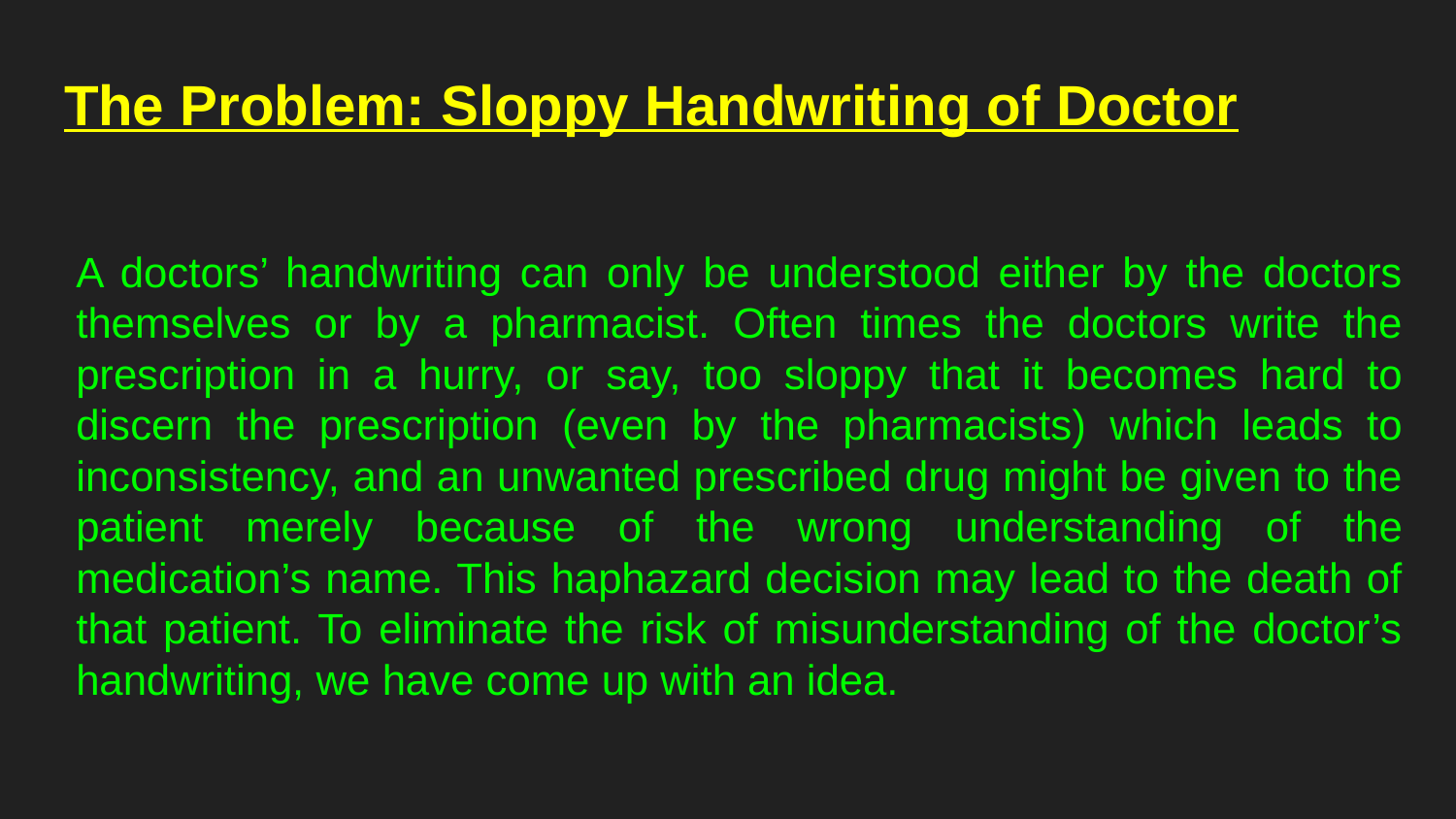

# The Problem: Sloppy Handwriting of Doctor

A doctors’ handwriting can only be understood either by the doctors themselves or by a pharmacist. Often times the doctors write the prescription in a hurry, or say, too sloppy that it becomes hard to discern the prescription (even by the pharmacists) which leads to inconsistency, and an unwanted prescribed drug might be given to the patient merely because of the wrong understanding of the medication’s name. This haphazard decision may lead to the death of that patient. To eliminate the risk of misunderstanding of the doctor’s handwriting, we have come up with an idea.